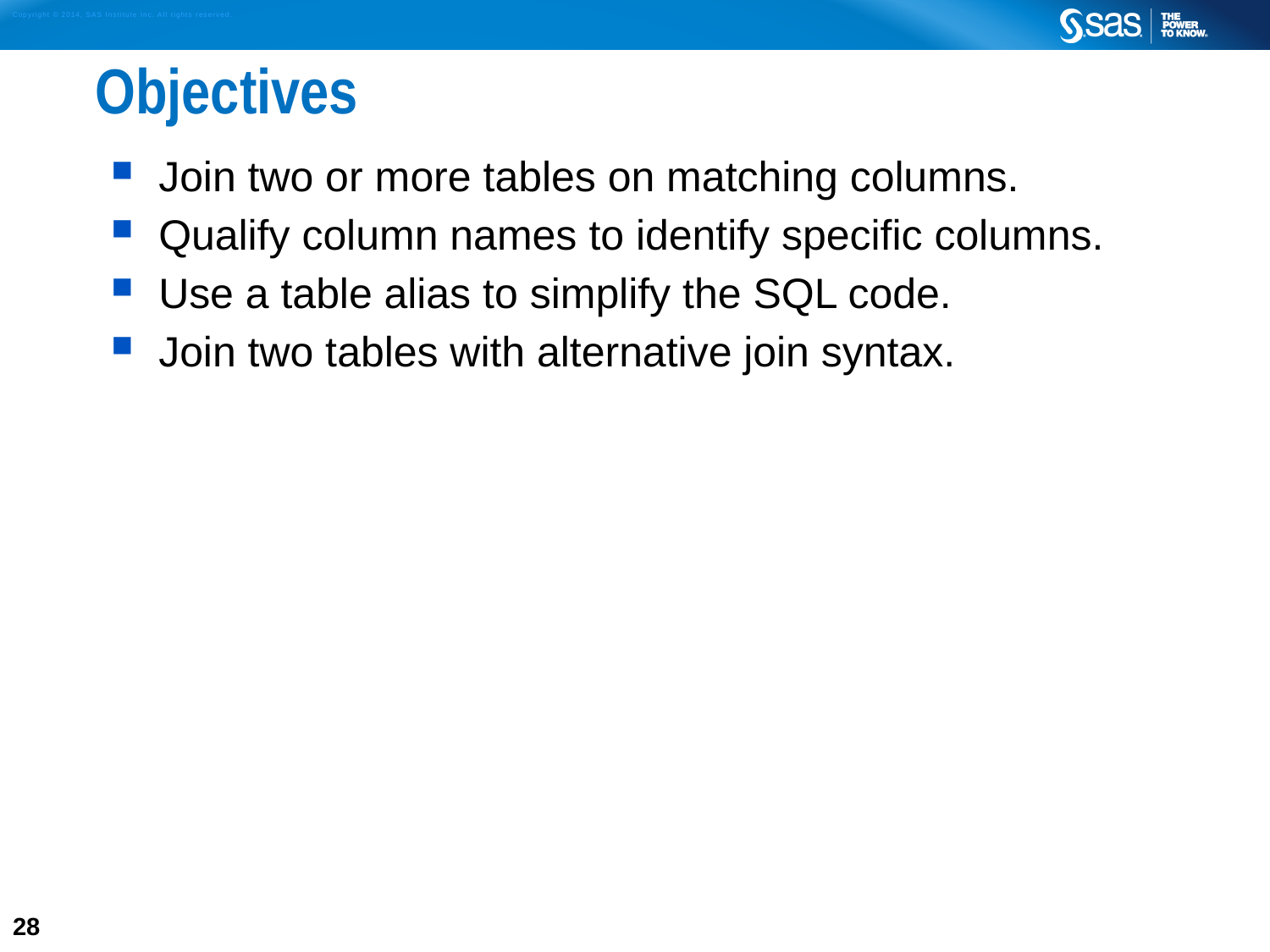

# Objectives
Join two or more tables on matching columns.
Qualify column names to identify specific columns.
Use a table alias to simplify the SQL code.
Join two tables with alternative join syntax.